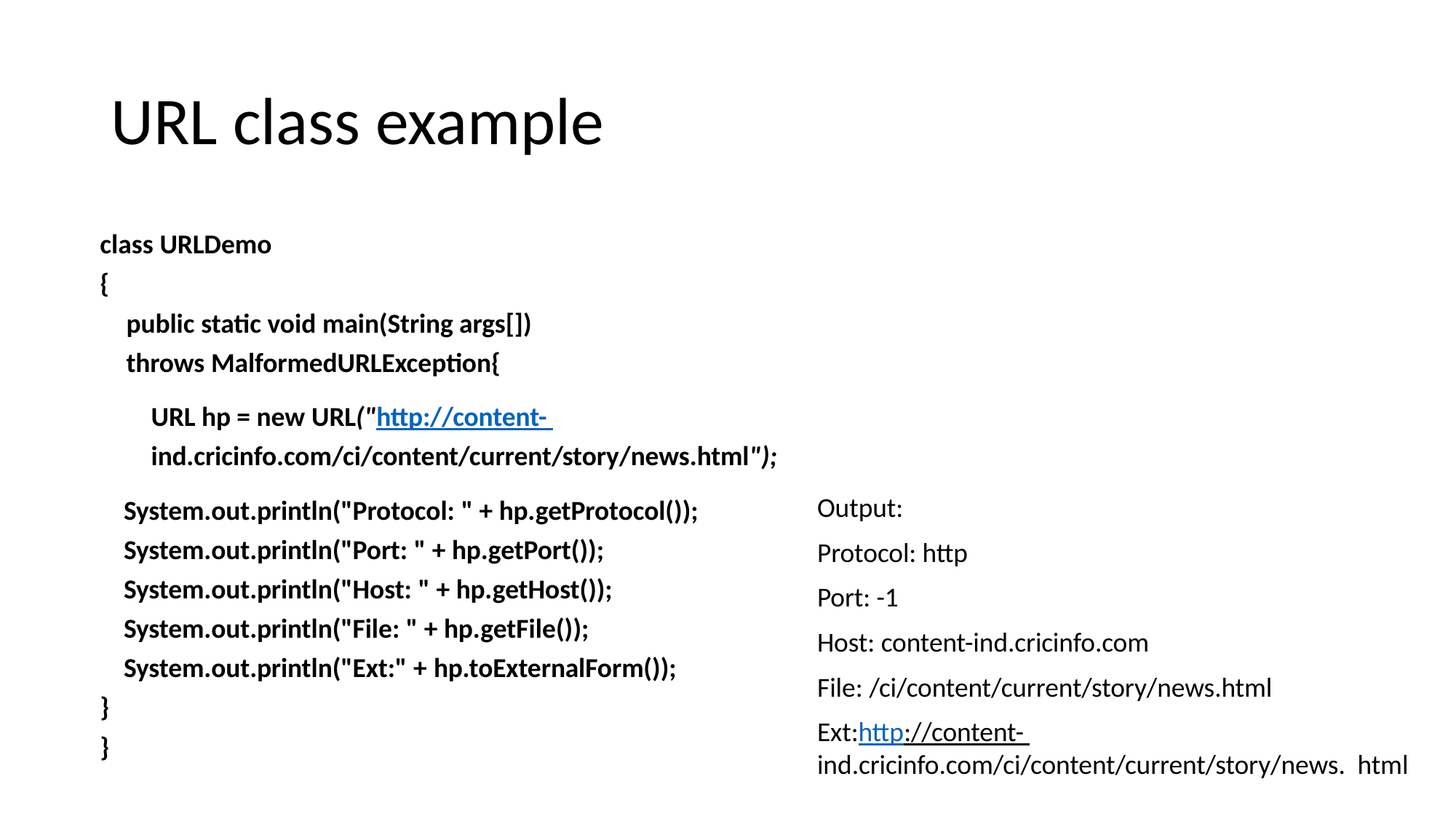

# URL class example
class URLDemo
{
public static void main(String args[]) throws MalformedURLException{
URL hp = new URL("http://content-  ind.cricinfo.com/ci/content/current/story/news.html");
System.out.println("Protocol: " + hp.getProtocol());  System.out.println("Port: " + hp.getPort());  System.out.println("Host: " + hp.getHost());  System.out.println("File: " + hp.getFile());  System.out.println("Ext:" + hp.toExternalForm());
}
}
Output:
Protocol: http
Port: -1
Host: content-ind.cricinfo.com
File: /ci/content/current/story/news.html
Ext:http://content-  ind.cricinfo.com/ci/content/current/story/news.  html